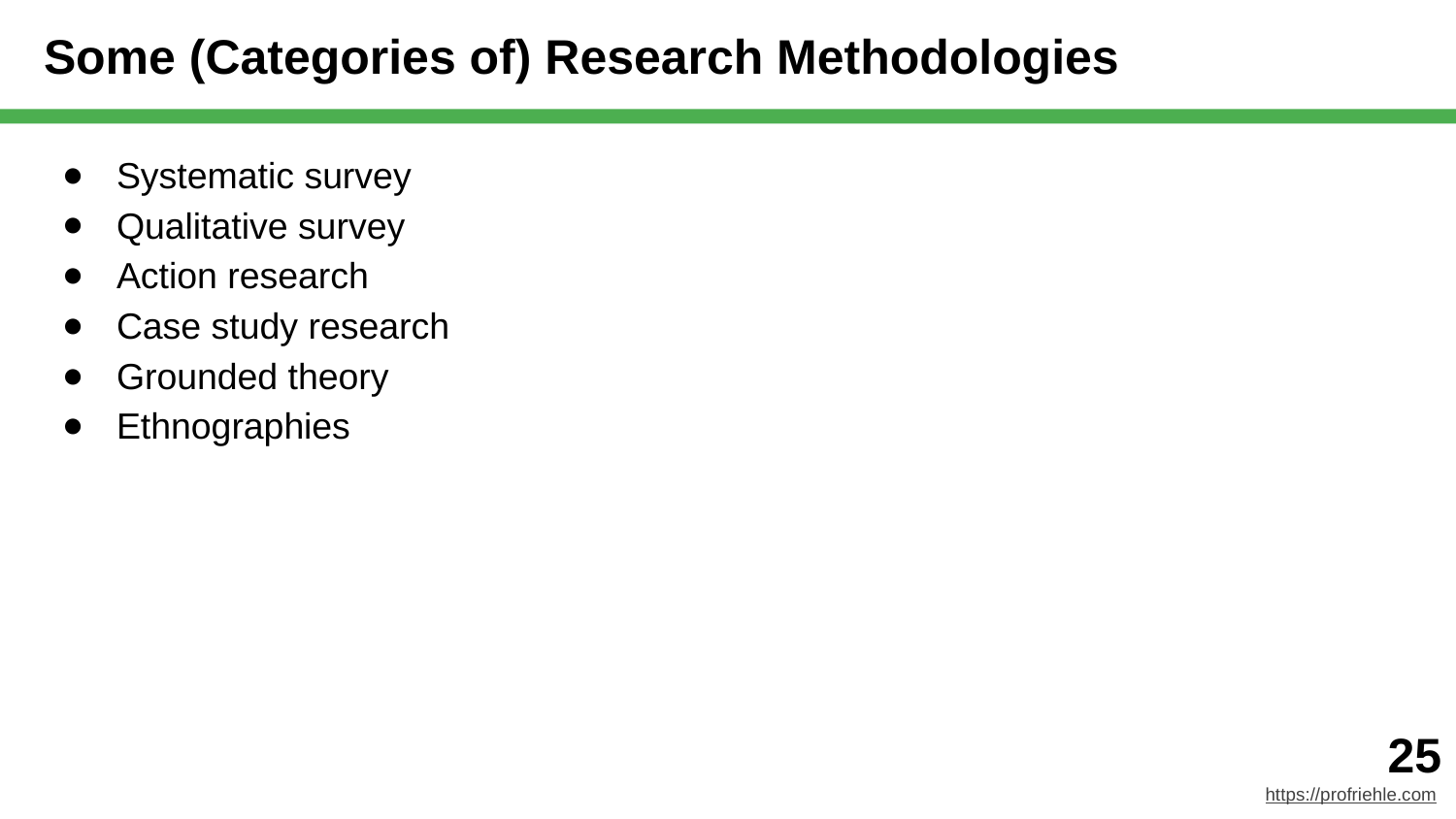

# Some (Categories of) Research Methodologies
Systematic survey
Qualitative survey
Action research
Case study research
Grounded theory
Ethnographies
25
https://profriehle.com